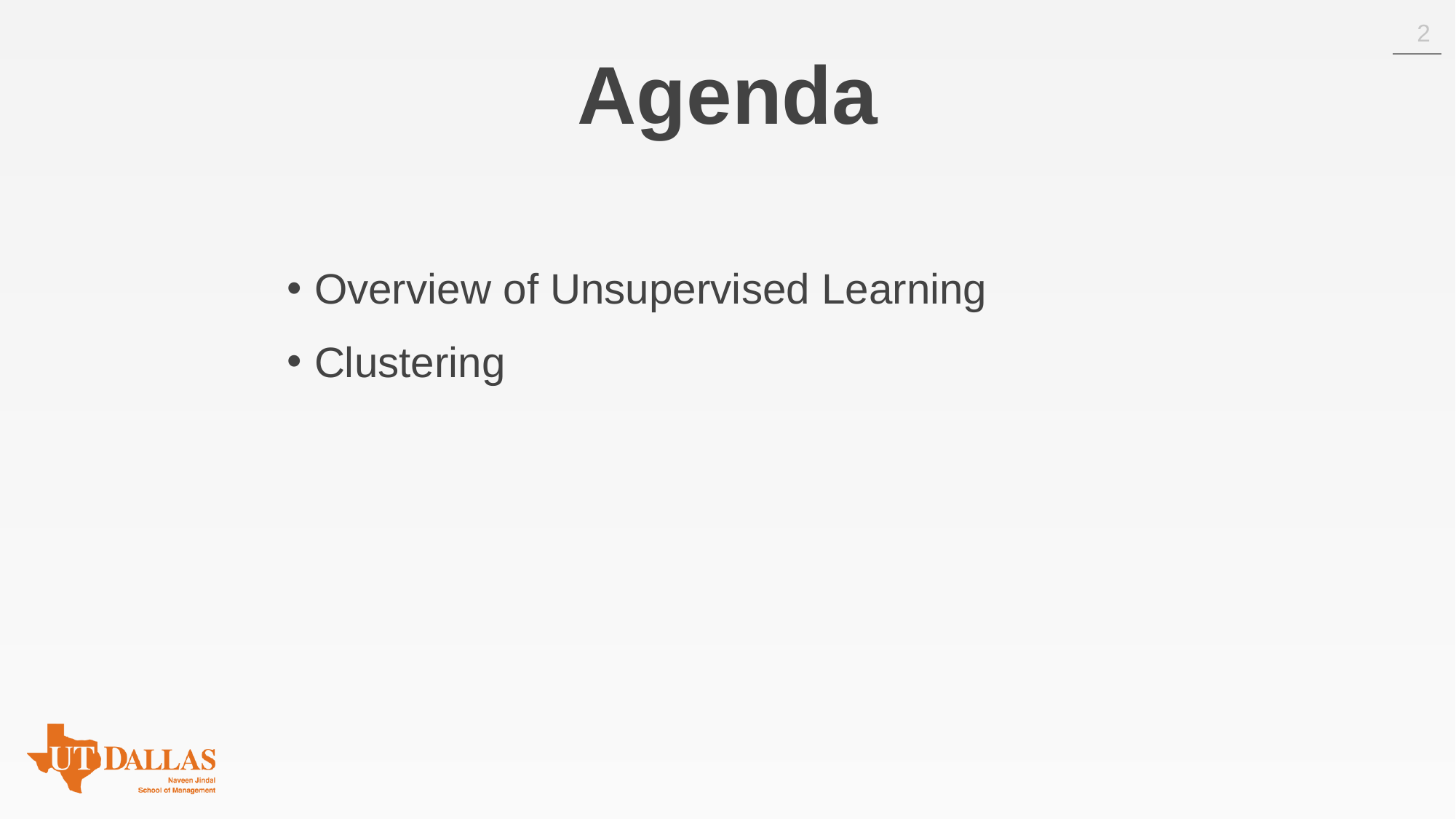

2
# Agenda
Overview of Unsupervised Learning
Clustering